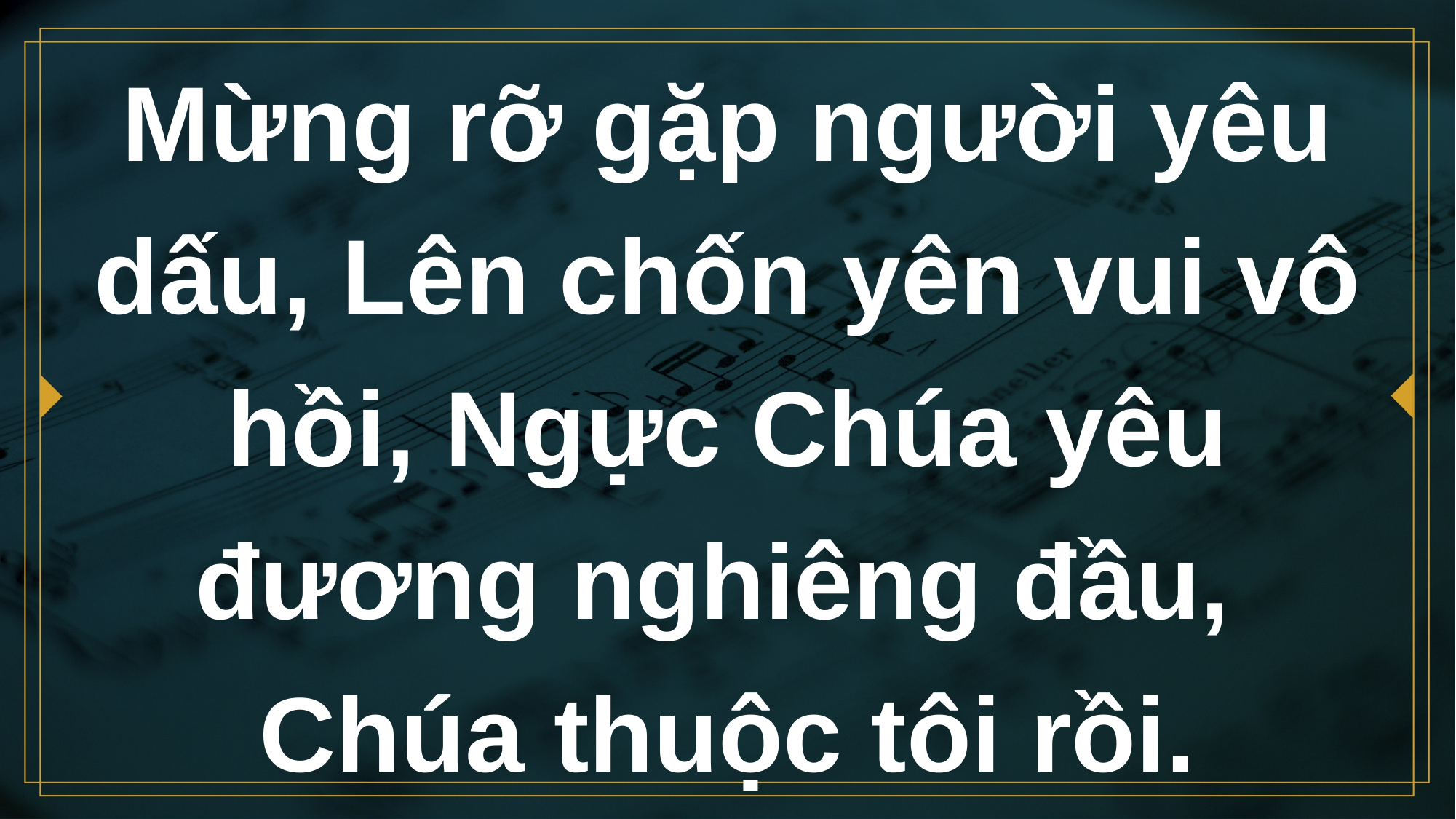

# Mừng rỡ gặp người yêu dấu, Lên chốn yên vui vô hồi, Ngực Chúa yêu đương nghiêng đầu, Chúa thuộc tôi rồi.